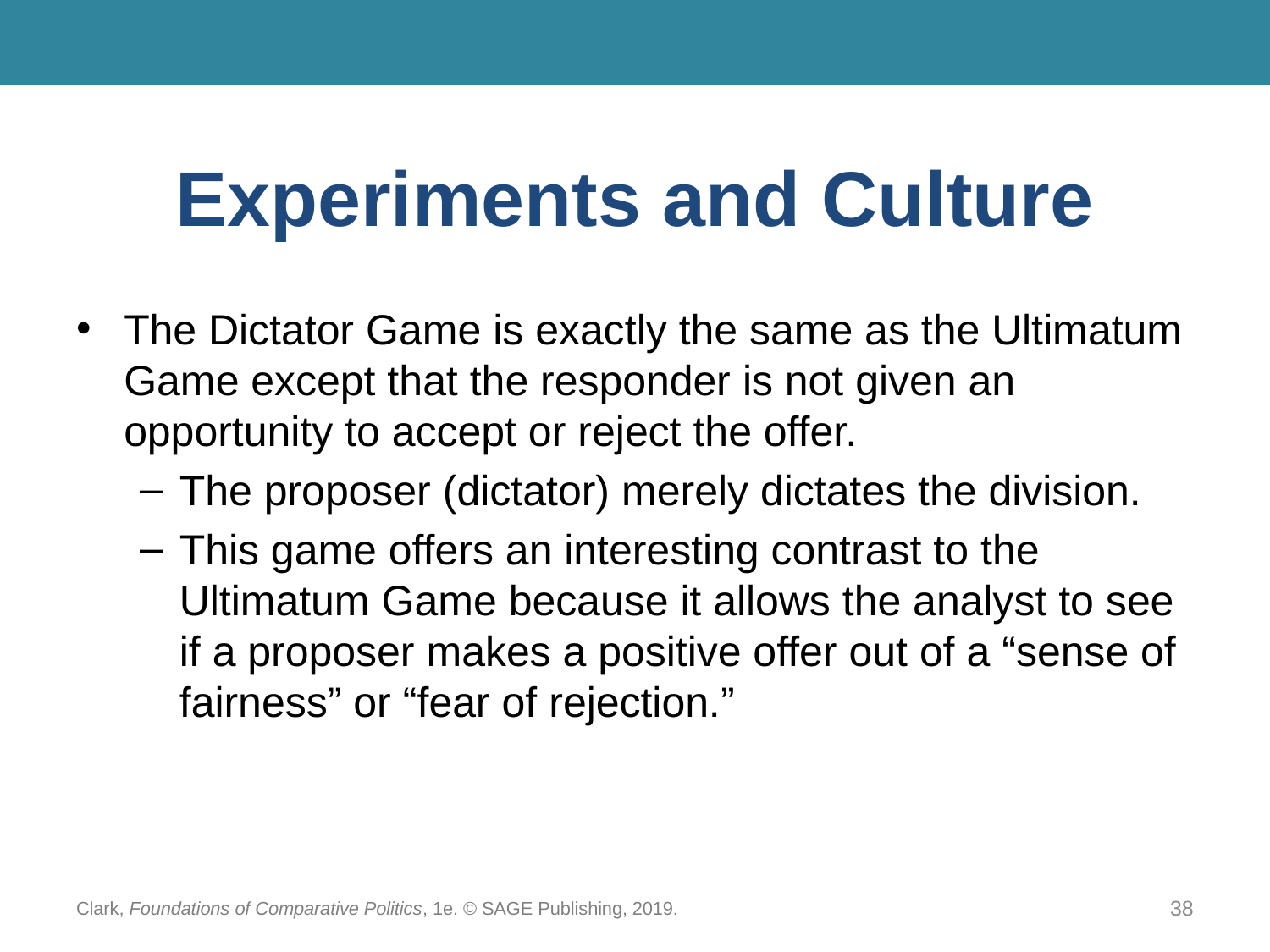

# Experiments and Culture
The Dictator Game is exactly the same as the Ultimatum Game except that the responder is not given an opportunity to accept or reject the offer.
The proposer (dictator) merely dictates the division.
This game offers an interesting contrast to the Ultimatum Game because it allows the analyst to see if a proposer makes a positive offer out of a “sense of fairness” or “fear of rejection.”

Clark, Foundations of Comparative Politics, 1e. © SAGE Publishing, 2019.
38